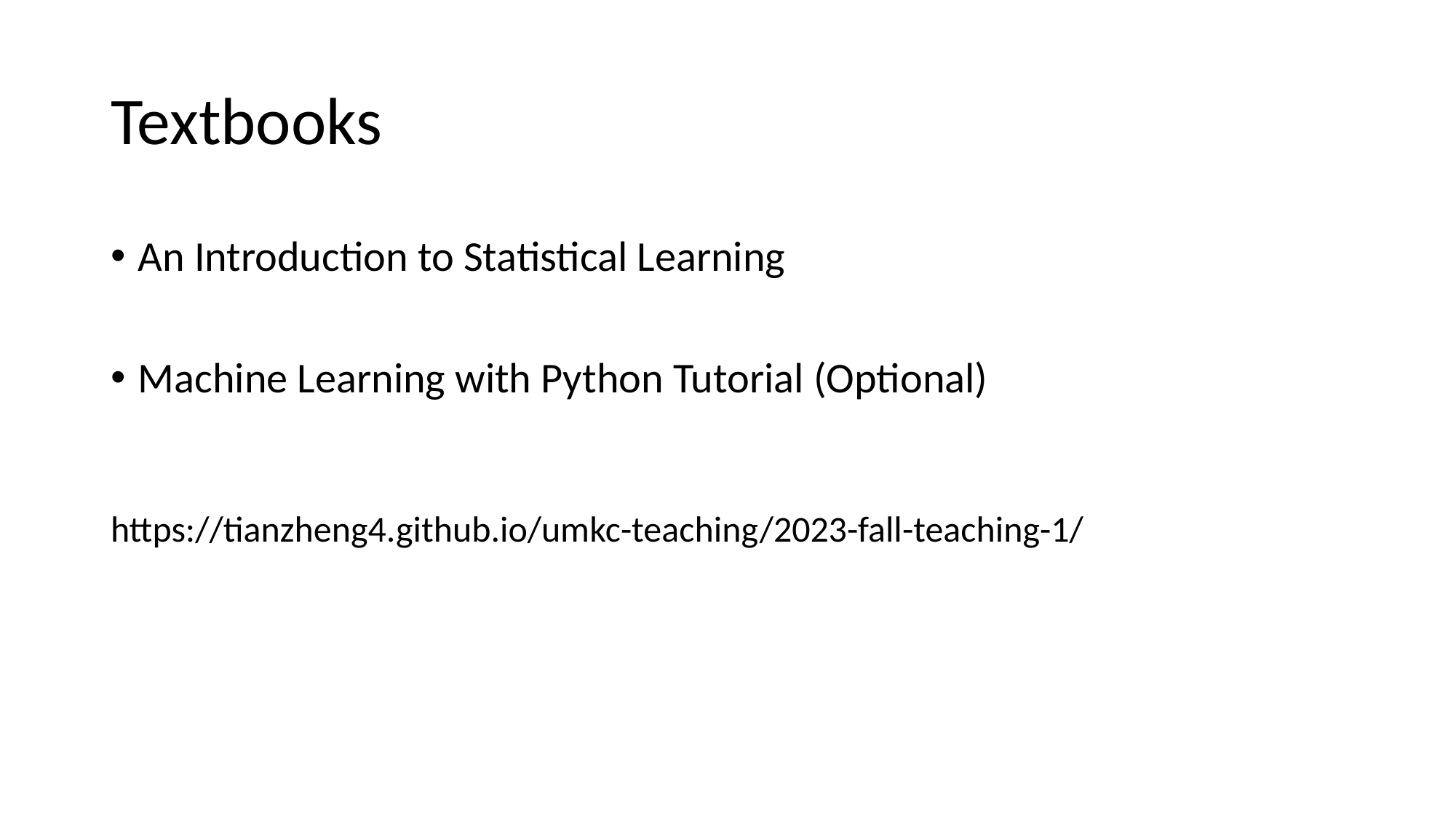

# Textbooks
An Introduction to Statistical Learning

Machine Learning with Python Tutorial (Optional)
https://tianzheng4.github.io/umkc-teaching/2023-fall-teaching-1/